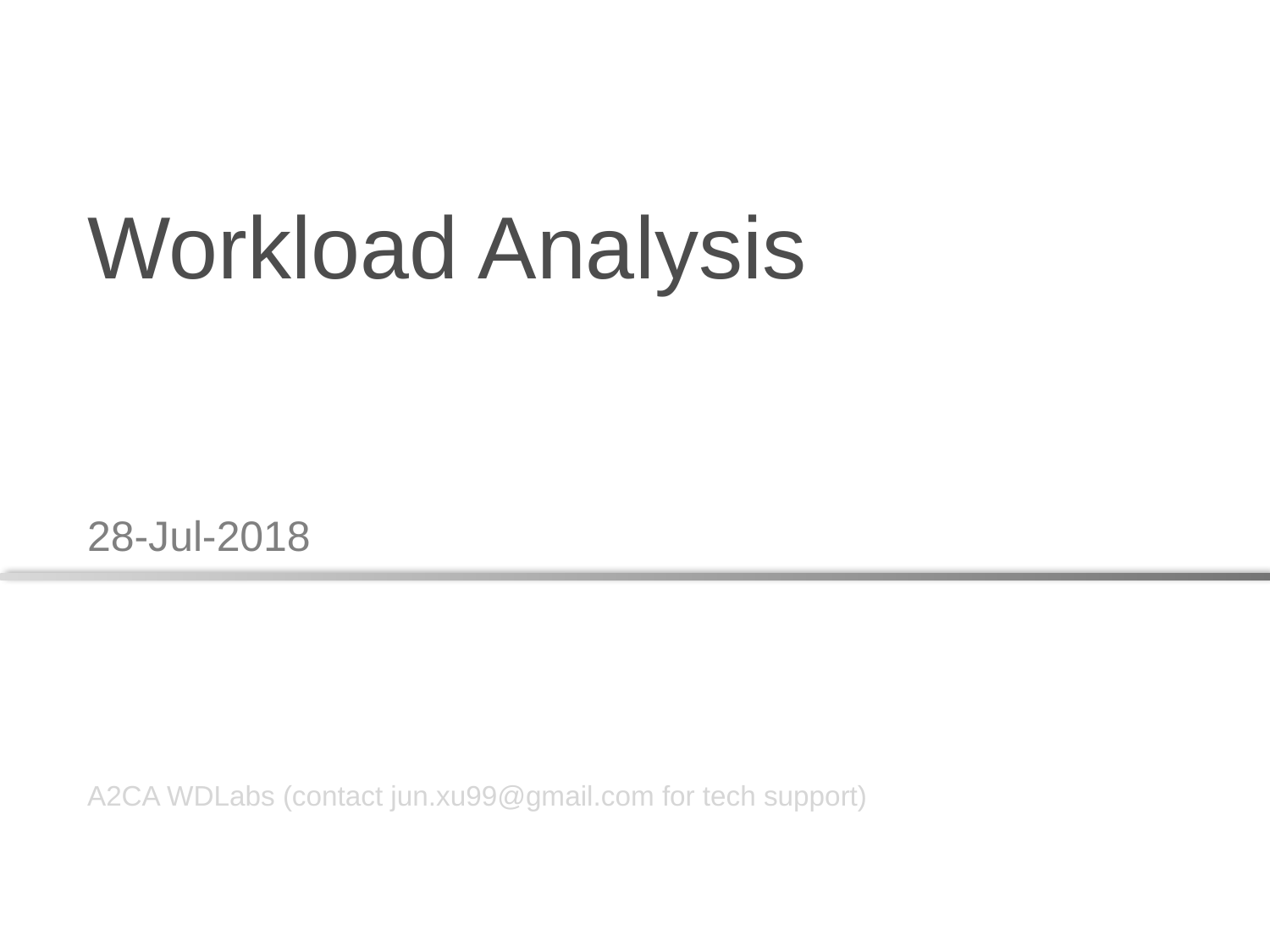

# Workload Analysis
28-Jul-2018
Auto-Generated by MBPA
A2CA WDLabs (contact jun.xu99@gmail.com for tech support)